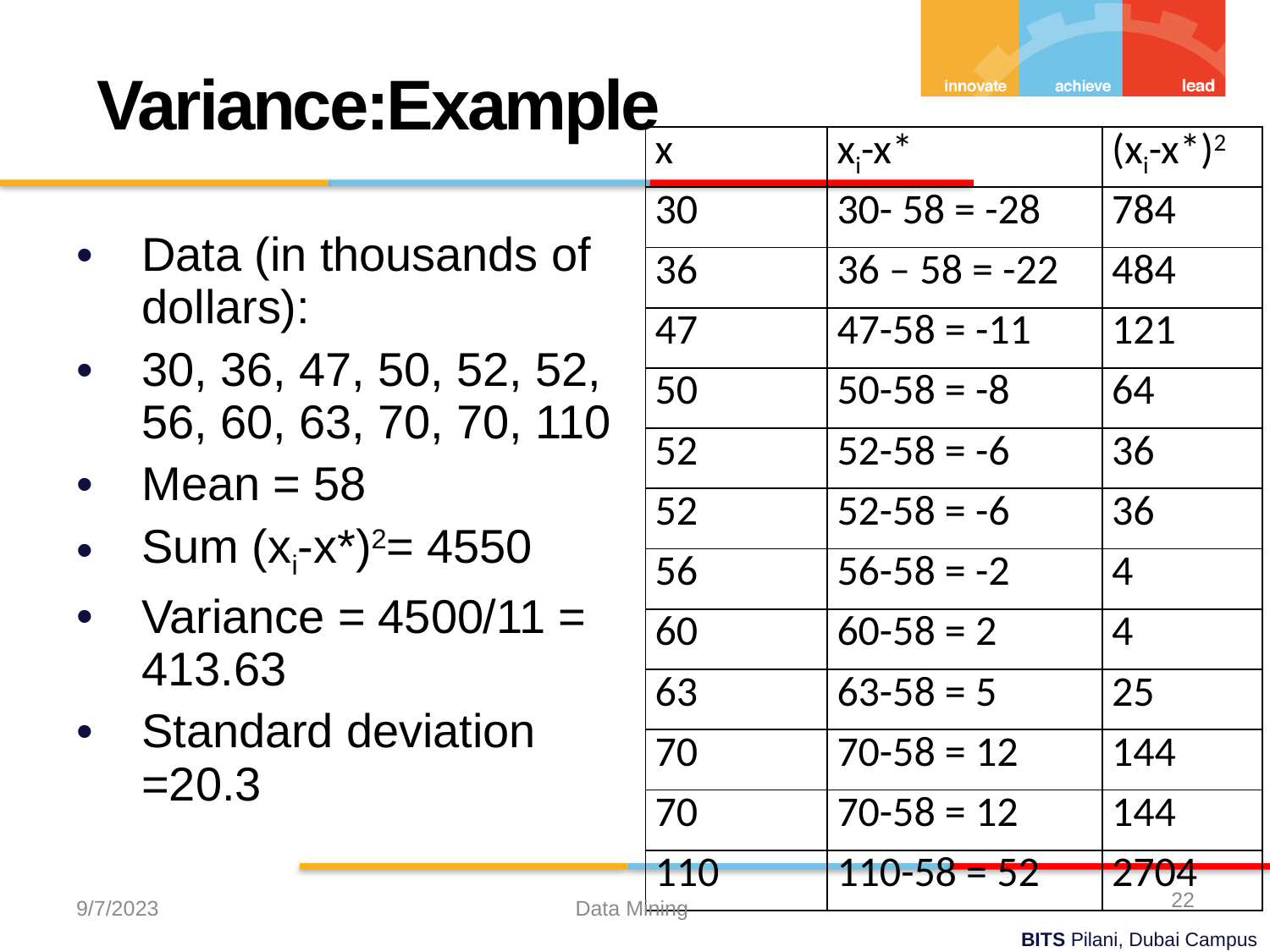

Variance:Example
| x | xi-x\* | (xi-x\*)2 |
| --- | --- | --- |
| 30 | 30- 58 = -28 | 784 |
| 36 | 36 – 58 = -22 | 484 |
| 47 | 47-58 = -11 | 121 |
| 50 | 50-58 = -8 | 64 |
| 52 | 52-58 = -6 | 36 |
| 52 | 52-58 = -6 | 36 |
| 56 | 56-58 = -2 | 4 |
| 60 | 60-58 = 2 | 4 |
| 63 | 63-58 = 5 | 25 |
| 70 | 70-58 = 12 | 144 |
| 70 | 70-58 = 12 | 144 |
| 110 | 110-58 = 52 | 2704 |
Data (in thousands of dollars):
30, 36, 47, 50, 52, 52, 56, 60, 63, 70, 70, 110
Mean = 58
Sum (xi-x*)2= 4550
Variance = 4500/11 = 413.63
Standard deviation =20.3

22
9/7/2023
Data Mining